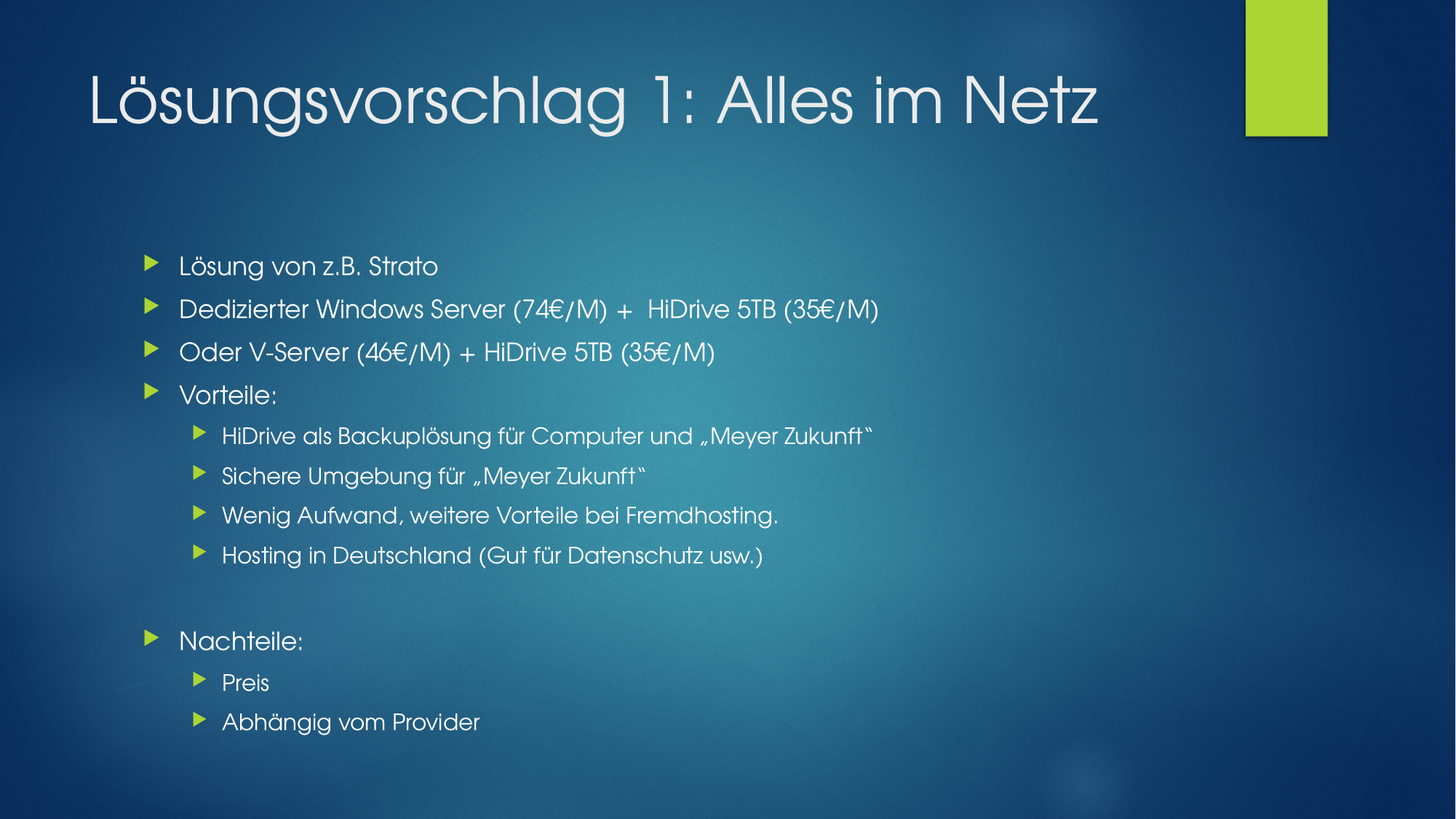

# Lösungsvorschlag 1: Alles im Netz
Lösung von z.B. Strato
Dedizierter Windows Server (74€/M) +  HiDrive 5TB (35€/M)
Oder V-Server (46€/M) + HiDrive 5TB (35€/M)
Vorteile:
HiDrive als Backuplösung für Computer und „Meyer Zukunft“
Sichere Umgebung für „Meyer Zukunft“
Wenig Aufwand, weitere Vorteile bei Fremdhosting.
Hosting in Deutschland (Gut für Datenschutz usw.)

Nachteile:
Preis
Abhängig vom Provider